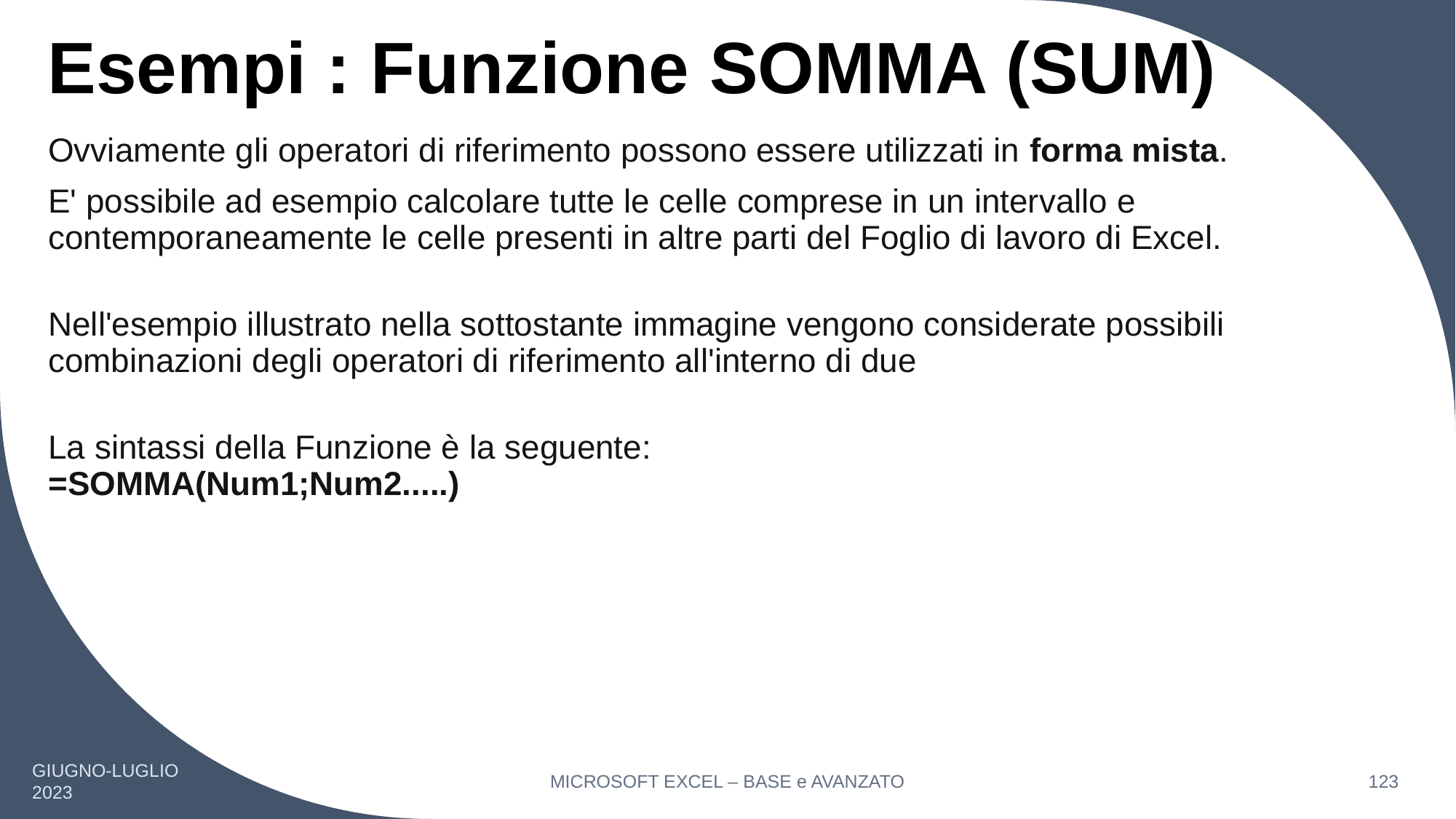

# Esempi : Funzione SOMMA (SUM)
Ovviamente gli operatori di riferimento possono essere utilizzati in forma mista.
E' possibile ad esempio calcolare tutte le celle comprese in un intervallo e contemporaneamente le celle presenti in altre parti del Foglio di lavoro di Excel.
Nell'esempio illustrato nella sottostante immagine vengono considerate possibili combinazioni degli operatori di riferimento all'interno di due
La sintassi della Funzione è la seguente:
=SOMMA(Num1;Num2.....)
GIUGNO-LUGLIO 2023
MICROSOFT EXCEL – BASE e AVANZATO
123